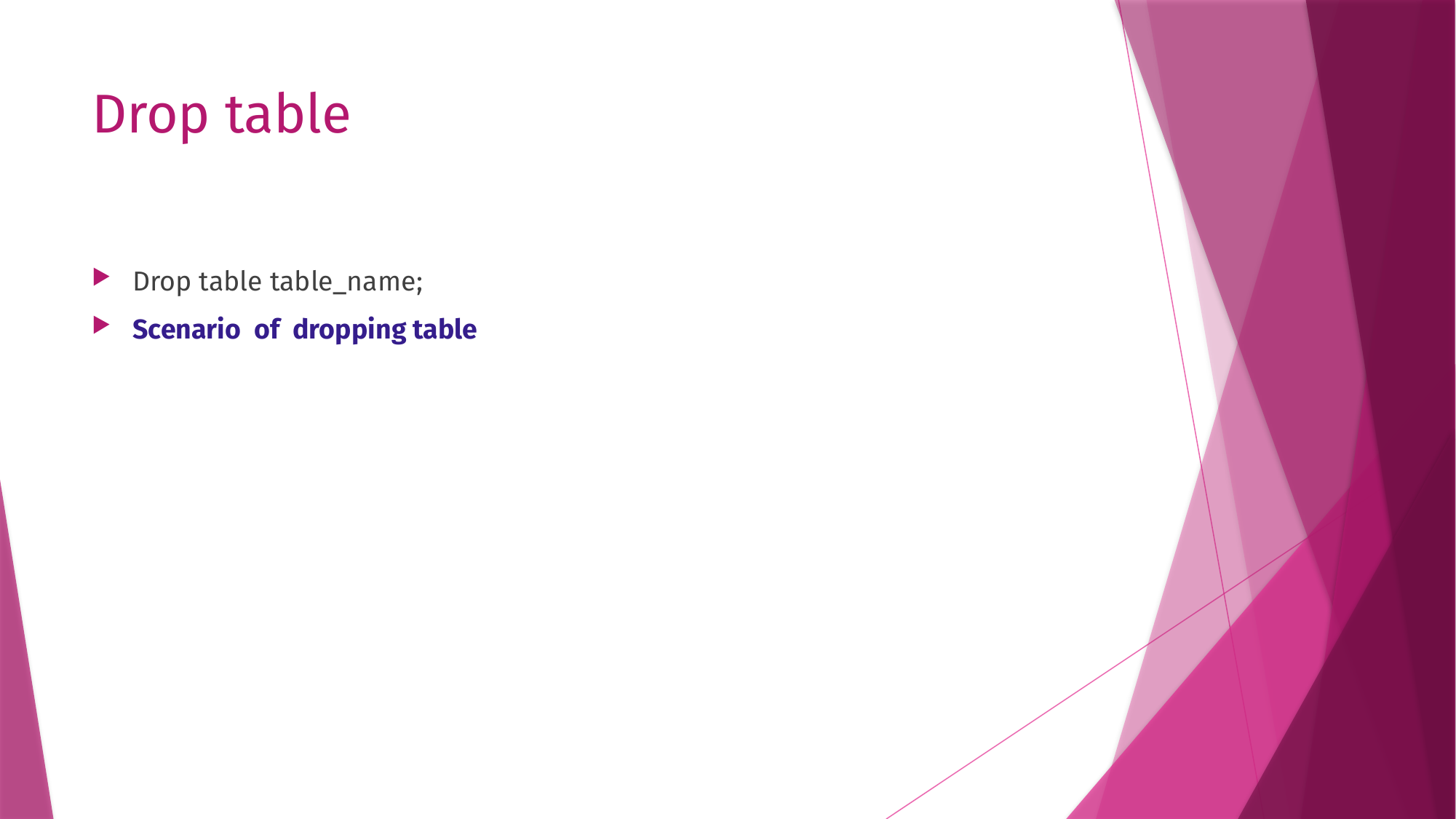

# Drop table
Drop table table_name;
Scenario  of  dropping table